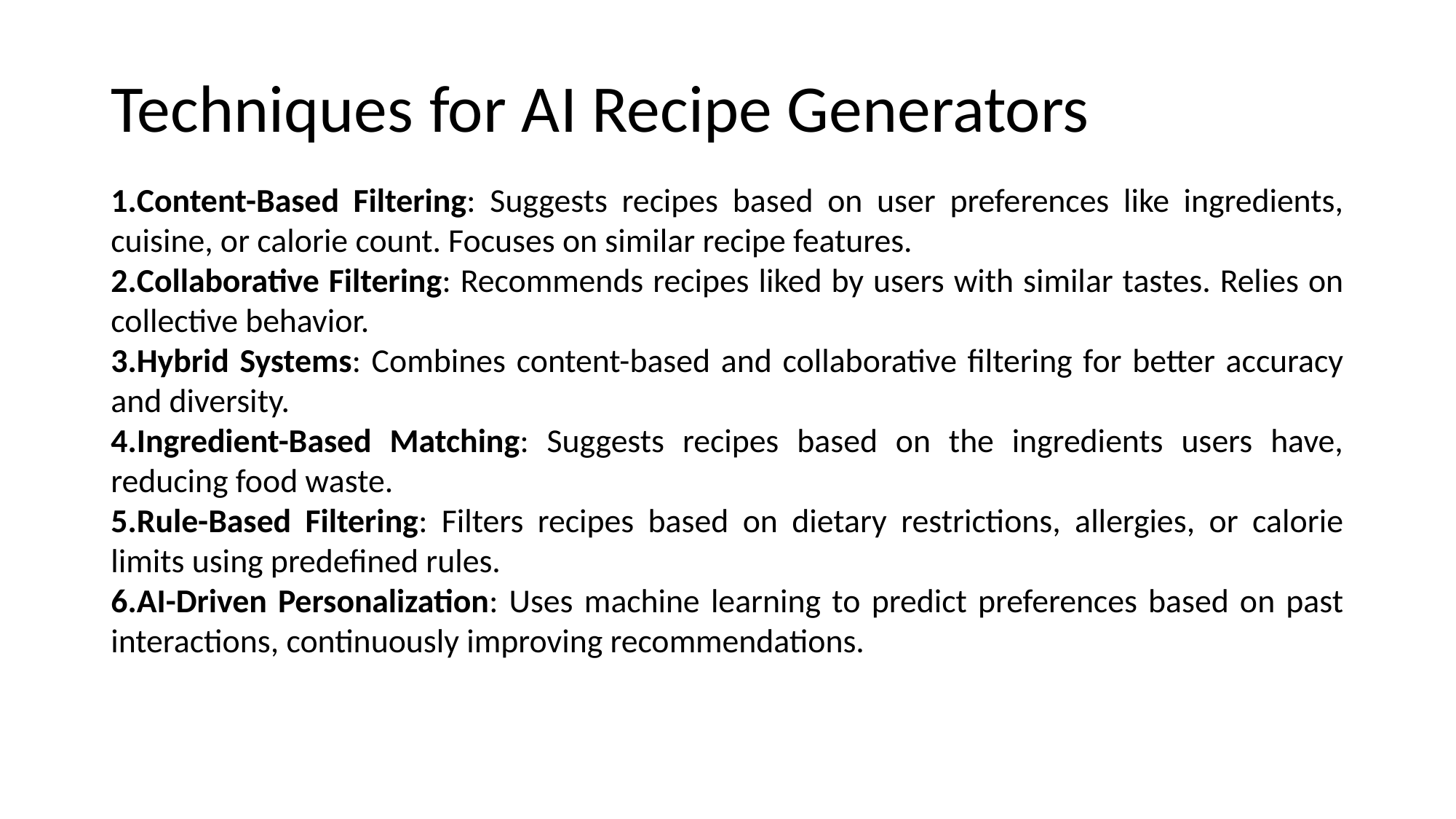

# Techniques for AI Recipe Generators
Content-Based Filtering: Suggests recipes based on user preferences like ingredients, cuisine, or calorie count. Focuses on similar recipe features.
Collaborative Filtering: Recommends recipes liked by users with similar tastes. Relies on collective behavior.
Hybrid Systems: Combines content-based and collaborative filtering for better accuracy and diversity.
Ingredient-Based Matching: Suggests recipes based on the ingredients users have, reducing food waste.
Rule-Based Filtering: Filters recipes based on dietary restrictions, allergies, or calorie limits using predefined rules.
AI-Driven Personalization: Uses machine learning to predict preferences based on past interactions, continuously improving recommendations.